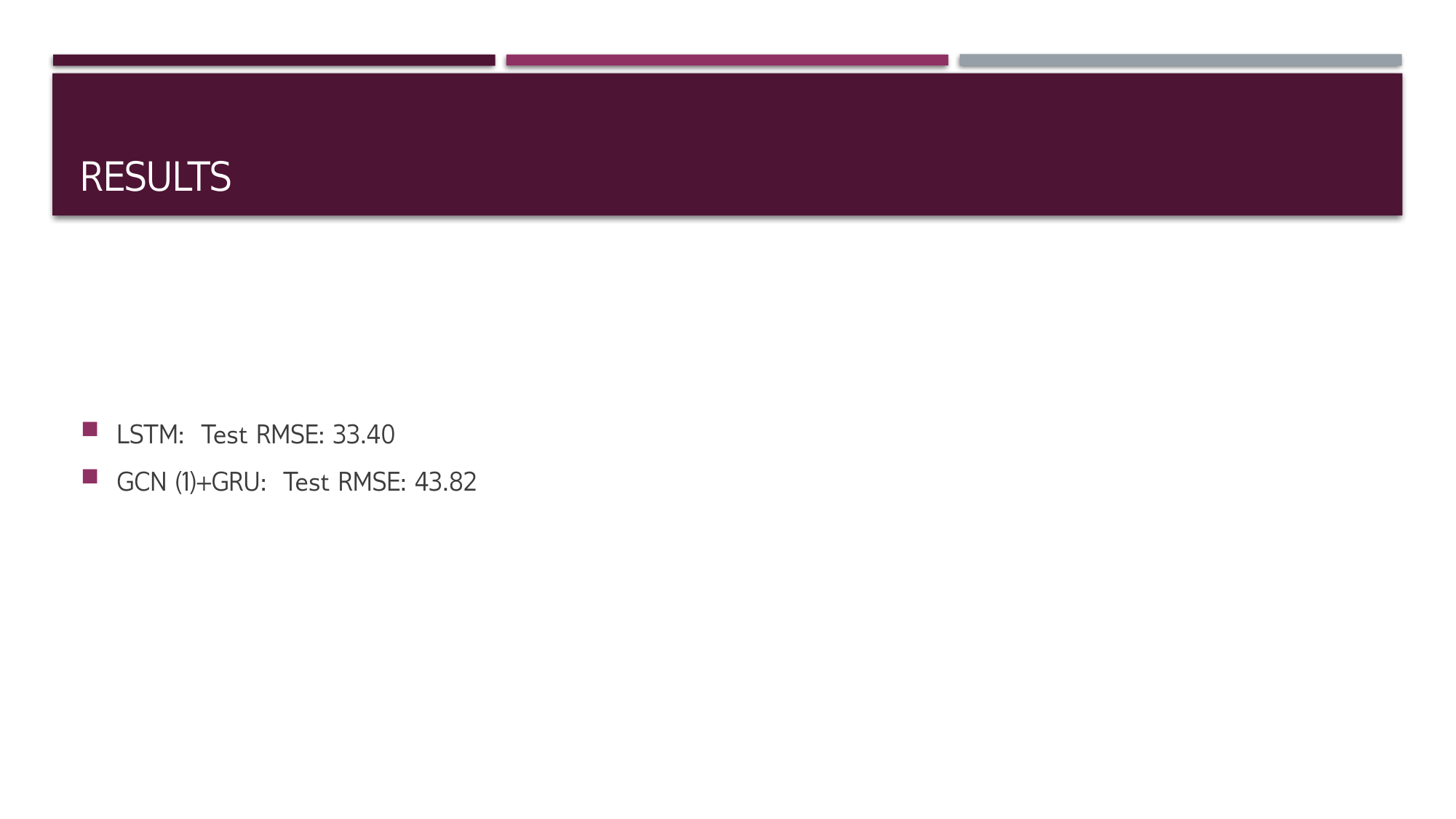

# results
LSTM:  Test RMSE: 33.40
GCN (1)+GRU:  Test RMSE: 43.82